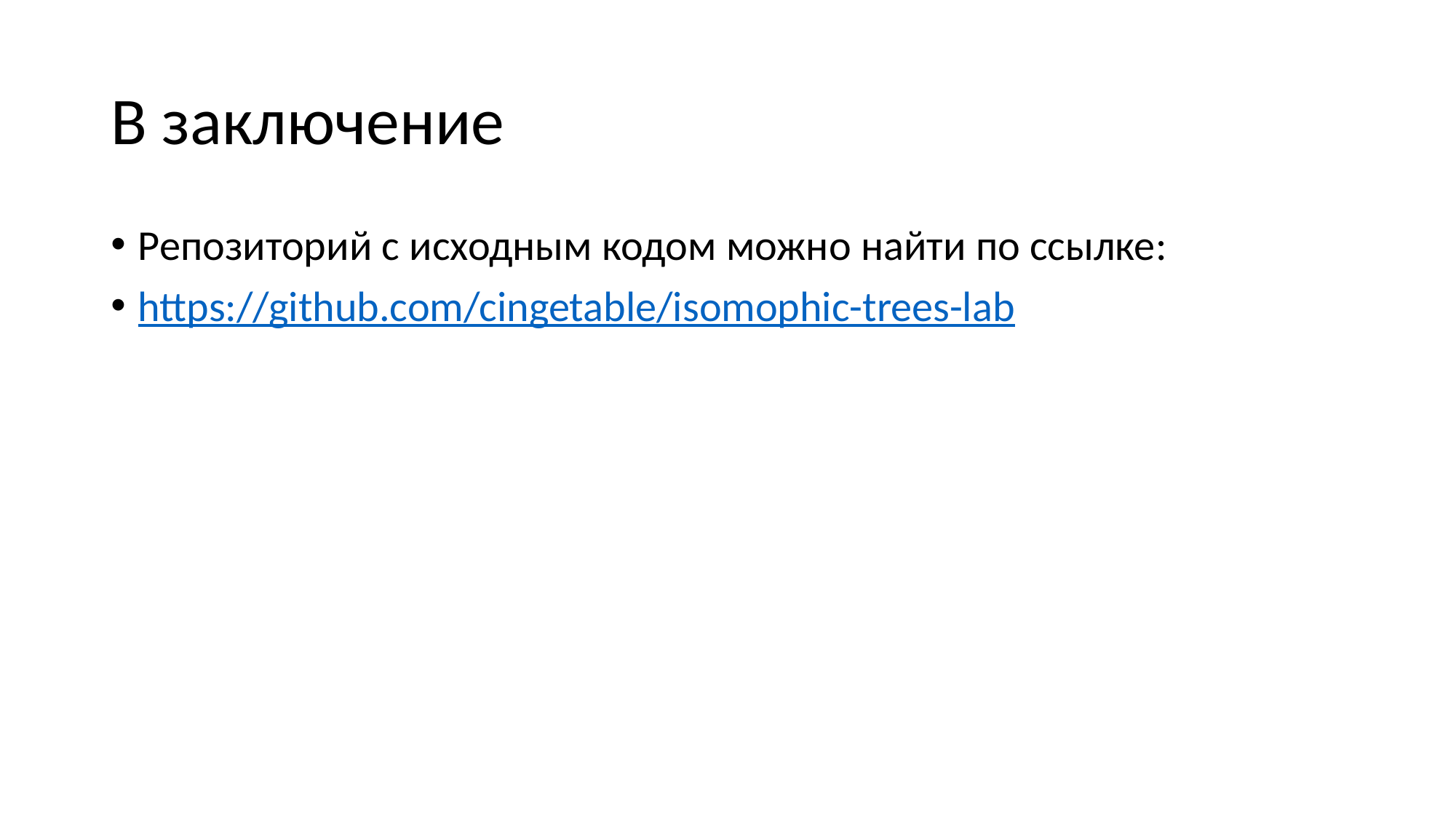

# В заключение
Репозиторий с исходным кодом можно найти по ссылке:
https://github.com/cingetable/isomophic-trees-lab